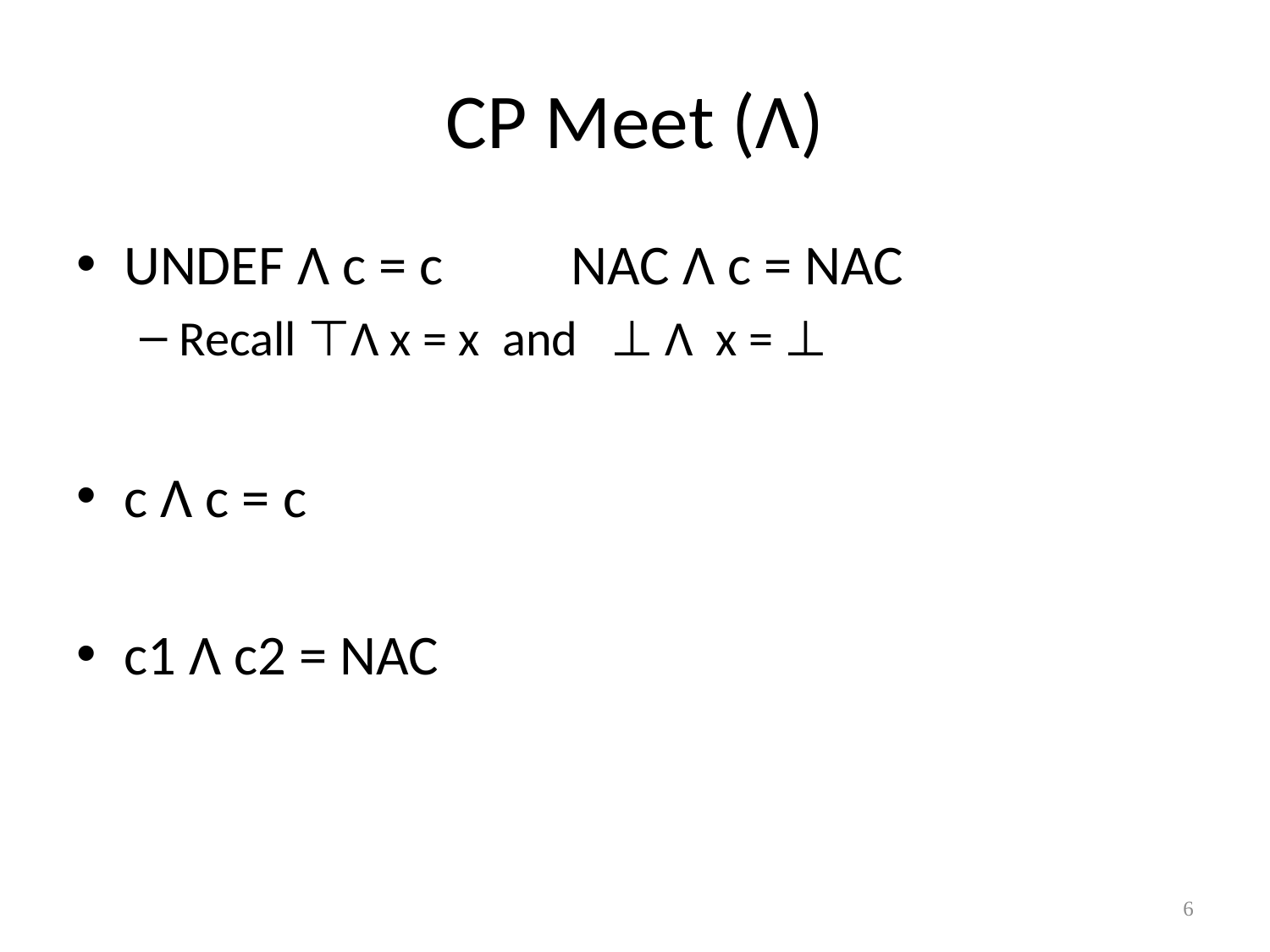

# CP Meet (Λ)
UNDEF Λ c = c          NAC Λ c = NAC
Recall ⊤Λ x = x  and   ⊥ Λ  x = ⊥

c Λ c = c

c1 Λ c2 = NAC
6